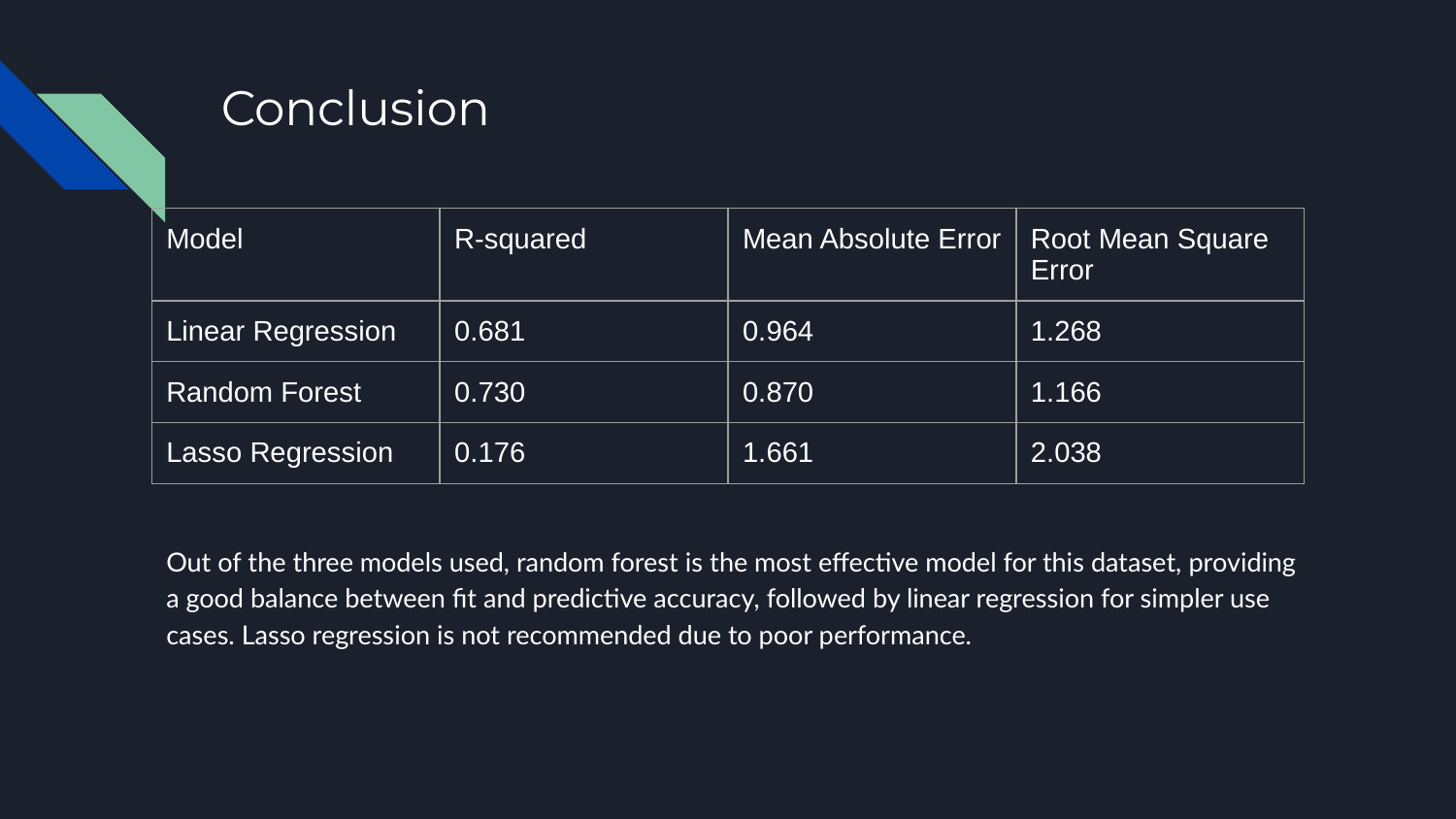

# Conclusion
| Model | R-squared | Mean Absolute Error | Root Mean Square Error |
| --- | --- | --- | --- |
| Linear Regression | 0.681 | 0.964 | 1.268 |
| Random Forest | 0.730 | 0.870 | 1.166 |
| Lasso Regression | 0.176 | 1.661 | 2.038 |
Out of the three models used, random forest is the most effective model for this dataset, providing a good balance between fit and predictive accuracy, followed by linear regression for simpler use cases. Lasso regression is not recommended due to poor performance.